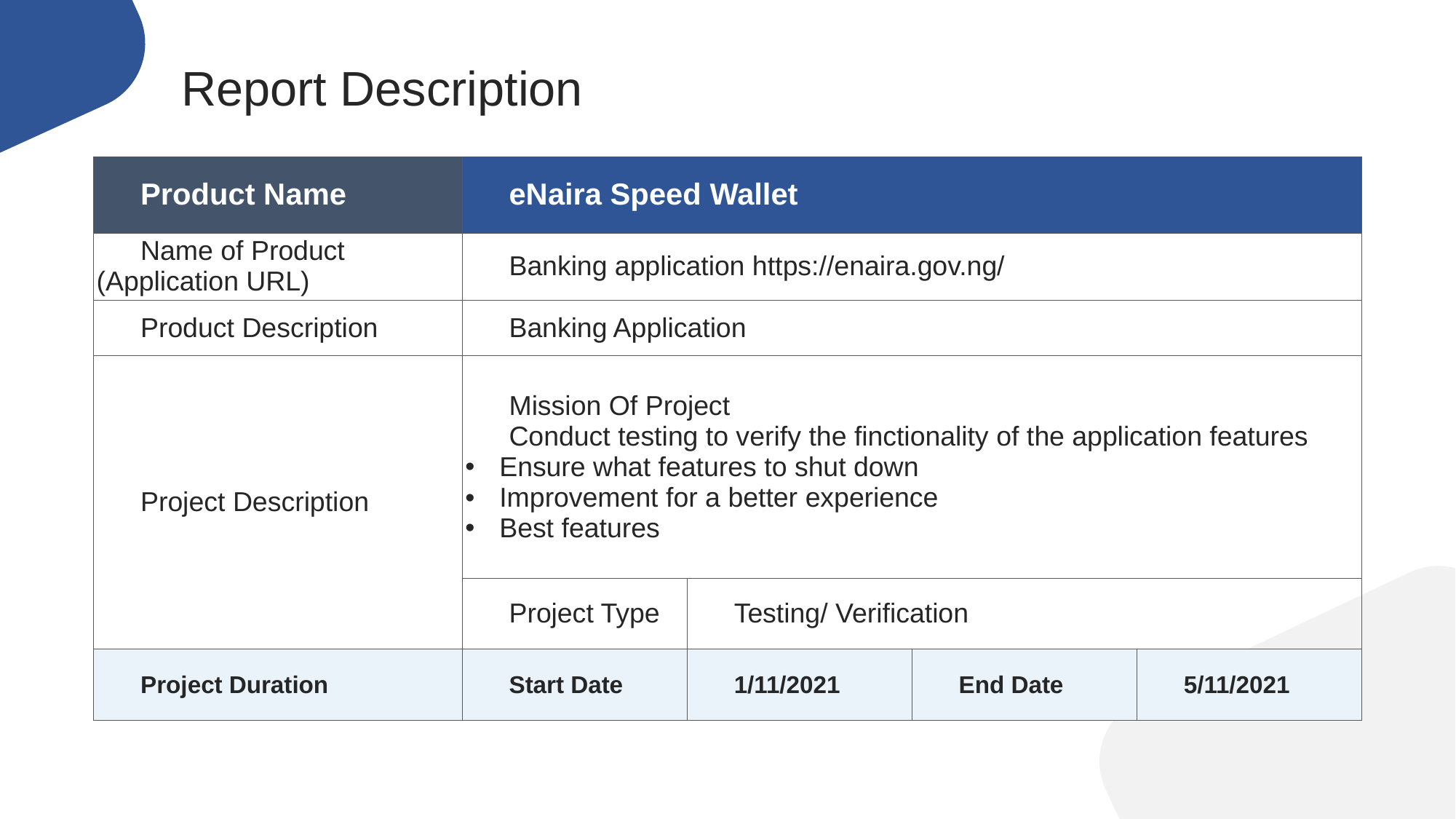

Report Description
| Product Name | eNaira Speed Wallet |  |  |  |
| --- | --- | --- | --- | --- |
| Name of Product (Application URL) | Banking application https://enaira.gov.ng/ |  |  |  |
| Product Description | Banking Application |  |  |  |
| Project Description | Mission Of Project Conduct testing to verify the finctionality of the application features Ensure what features to shut down Improvement for a better experience Best features |  |  |  |
|  | Project Type | Testing/ Verification |  |  |
| Project Duration | Start Date | 1/11/2021 | End Date | 5/11/2021 |